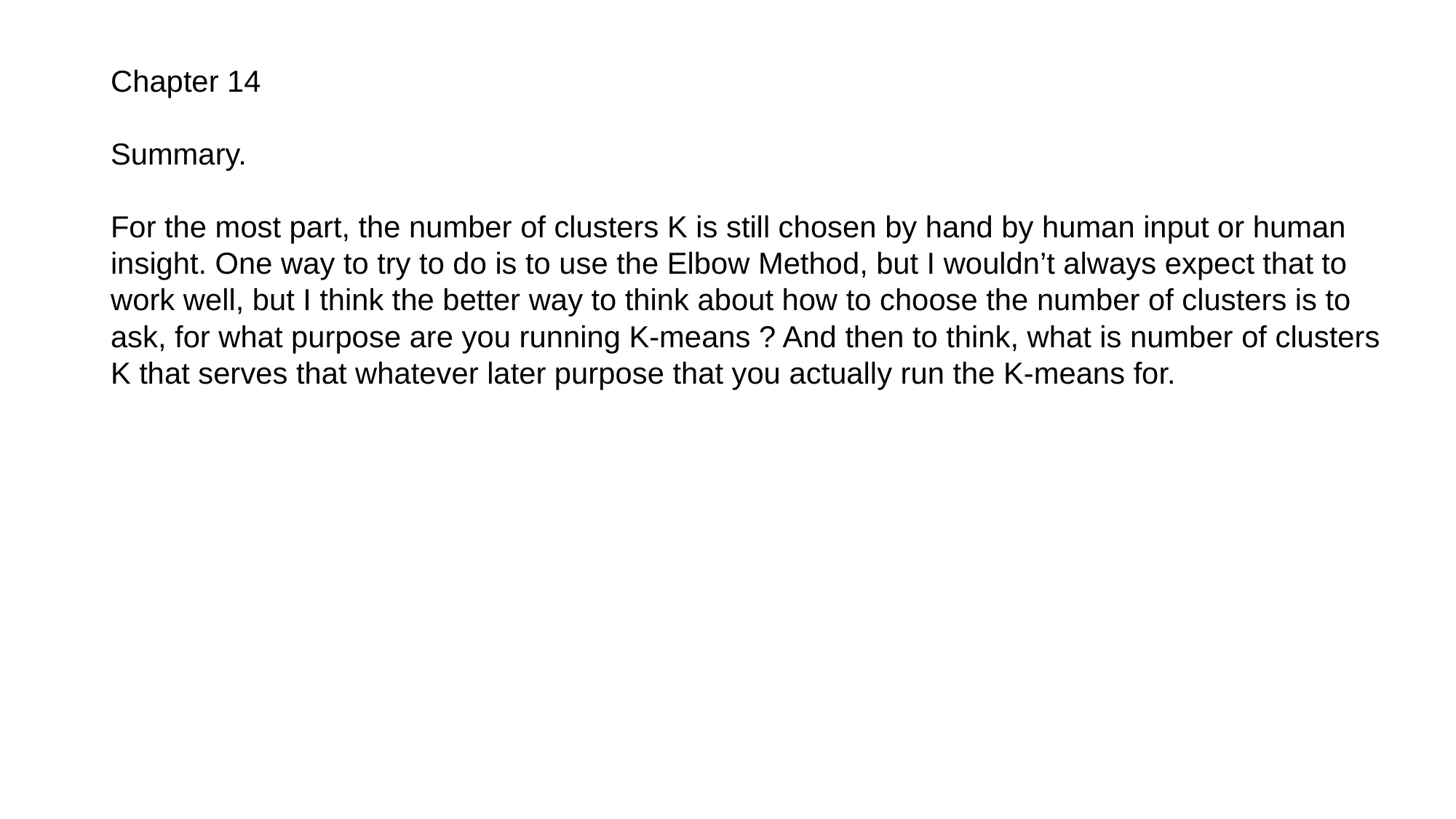

Chapter 14

Summary.

For the most part, the number of clusters K is still chosen by hand by human input or human insight. One way to try to do is to use the Elbow Method, but I wouldn’t always expect that to work well, but I think the better way to think about how to choose the number of clusters is to ask, for what purpose are you running K-means ? And then to think, what is number of clusters K that serves that whatever later purpose that you actually run the K-means for.